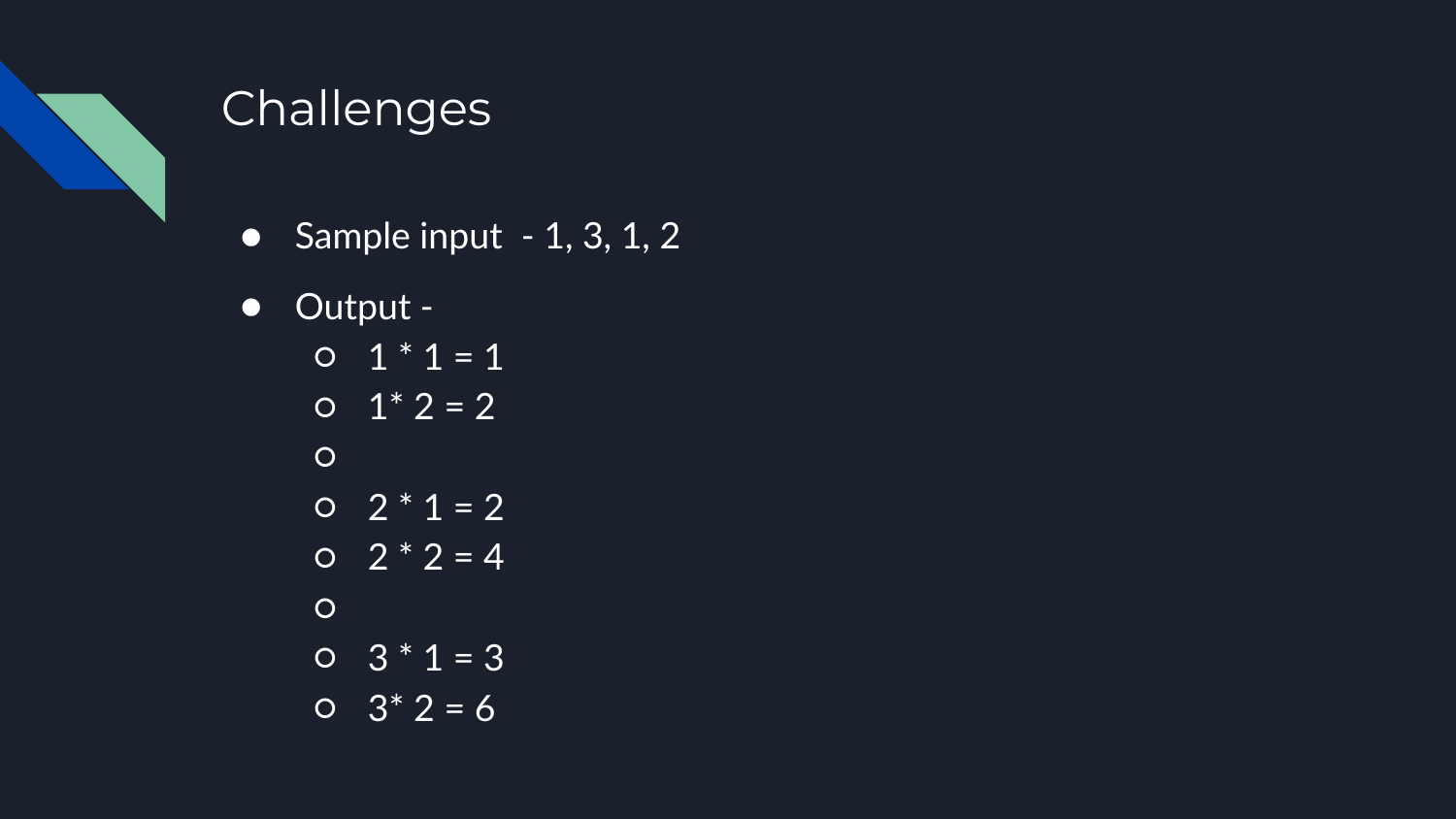

# Challenges
Sample input  - 1, 3, 1, 2
Output -
1 * 1 = 1
1* 2 = 2

2 * 1 = 2
2 * 2 = 4

3 * 1 = 3
3* 2 = 6